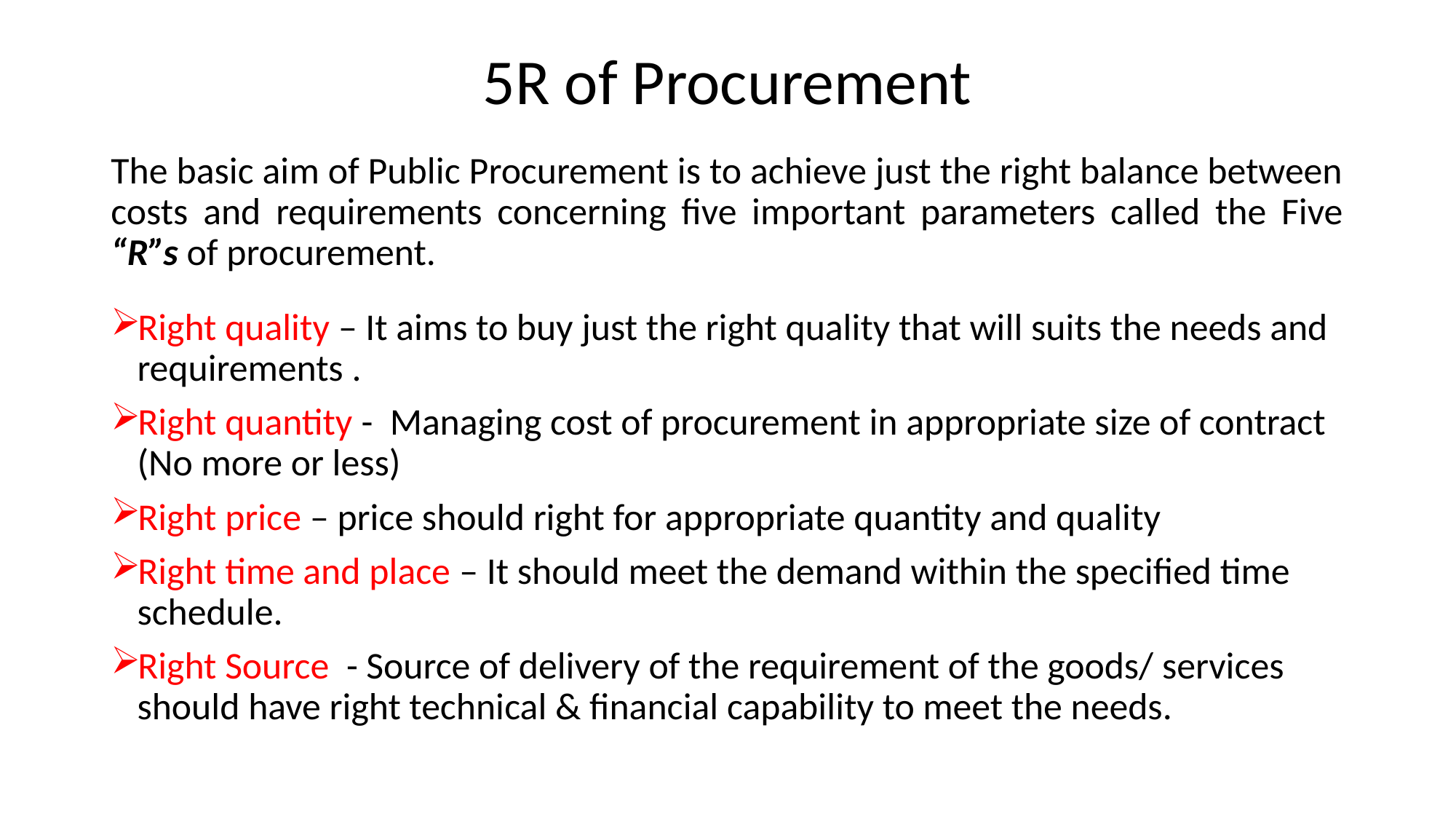

# 5R of Procurement
The basic aim of Public Procurement is to achieve just the right balance between costs and requirements concerning five important parameters called the Five “R”s of procurement.

Right quality – It aims to buy just the right quality that will suits the needs and requirements .
Right quantity -  Managing cost of procurement in appropriate size of contract (No more or less)
Right price – price should right for appropriate quantity and quality
Right time and place – It should meet the demand within the specified time schedule.
Right Source  - Source of delivery of the requirement of the goods/ services should have right technical & financial capability to meet the needs.